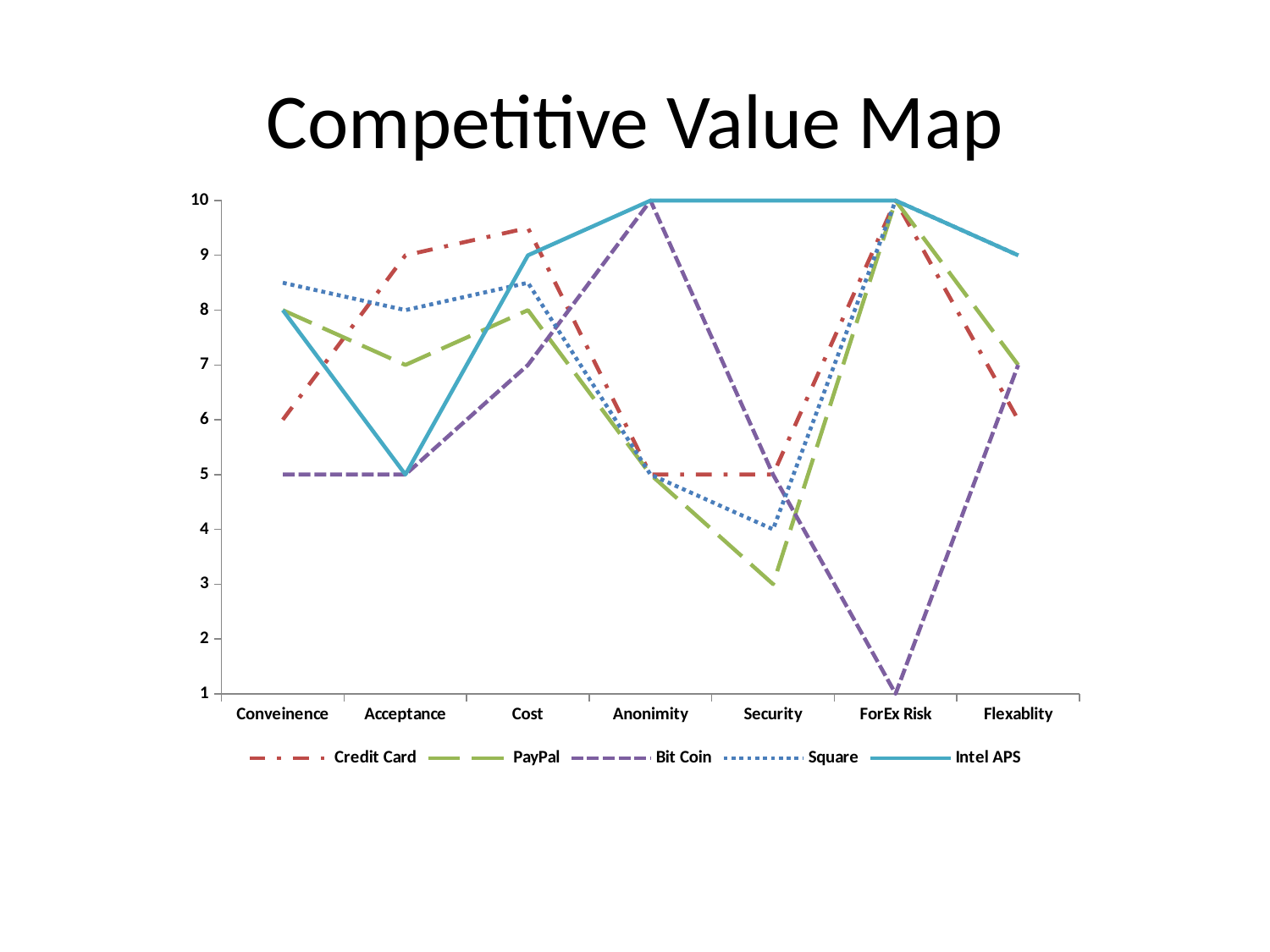

# Competitive Value Map

### Chart

| Category | Credit Card | PayPal | Bit Coin | Square | Intel APS |
|---|---|---|---|---|---|
| Conveinence | 6.0 | 8.0 | 5.0 | 8.5 | 8.0 |
| Acceptance | 9.0 | 7.0 | 5.0 | 8.0 | 5.0 |
| Cost | 9.5 | 8.0 | 7.0 | 8.5 | 9.0 |
| Anonimity | 5.0 | 5.0 | 10.0 | 5.0 | 10.0 |
| Security | 5.0 | 3.0 | 5.0 | 4.0 | 10.0 |
| ForEx Risk | 10.0 | 10.0 | 1.0 | 10.0 | 10.0 |
| Flexablity | 6.0 | 7.0 | 7.0 | 9.0 | 9.0 |